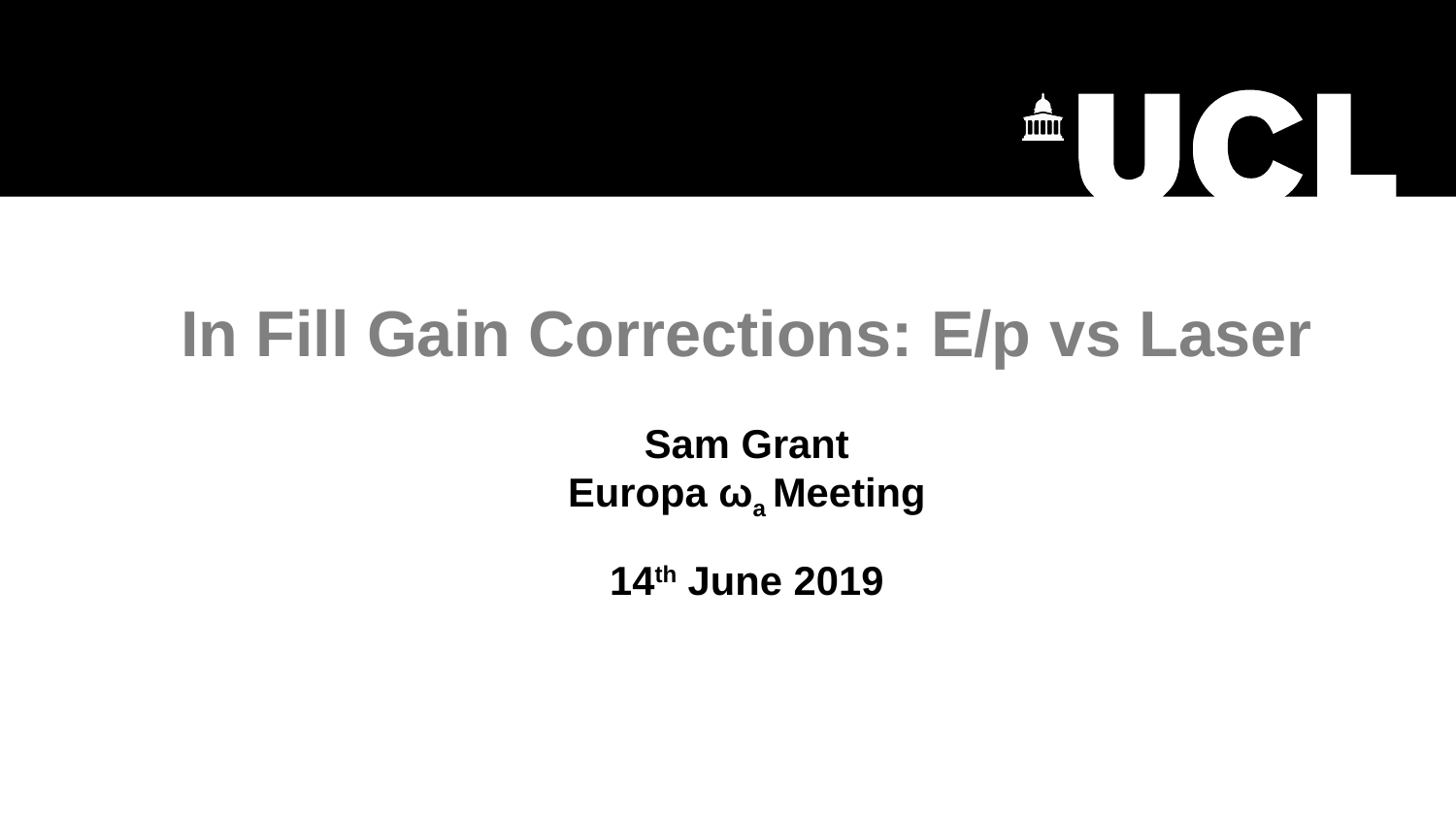

# In Fill Gain Corrections: E/p vs Laser Sam Grant Europa ωa Meeting 14th June 2019